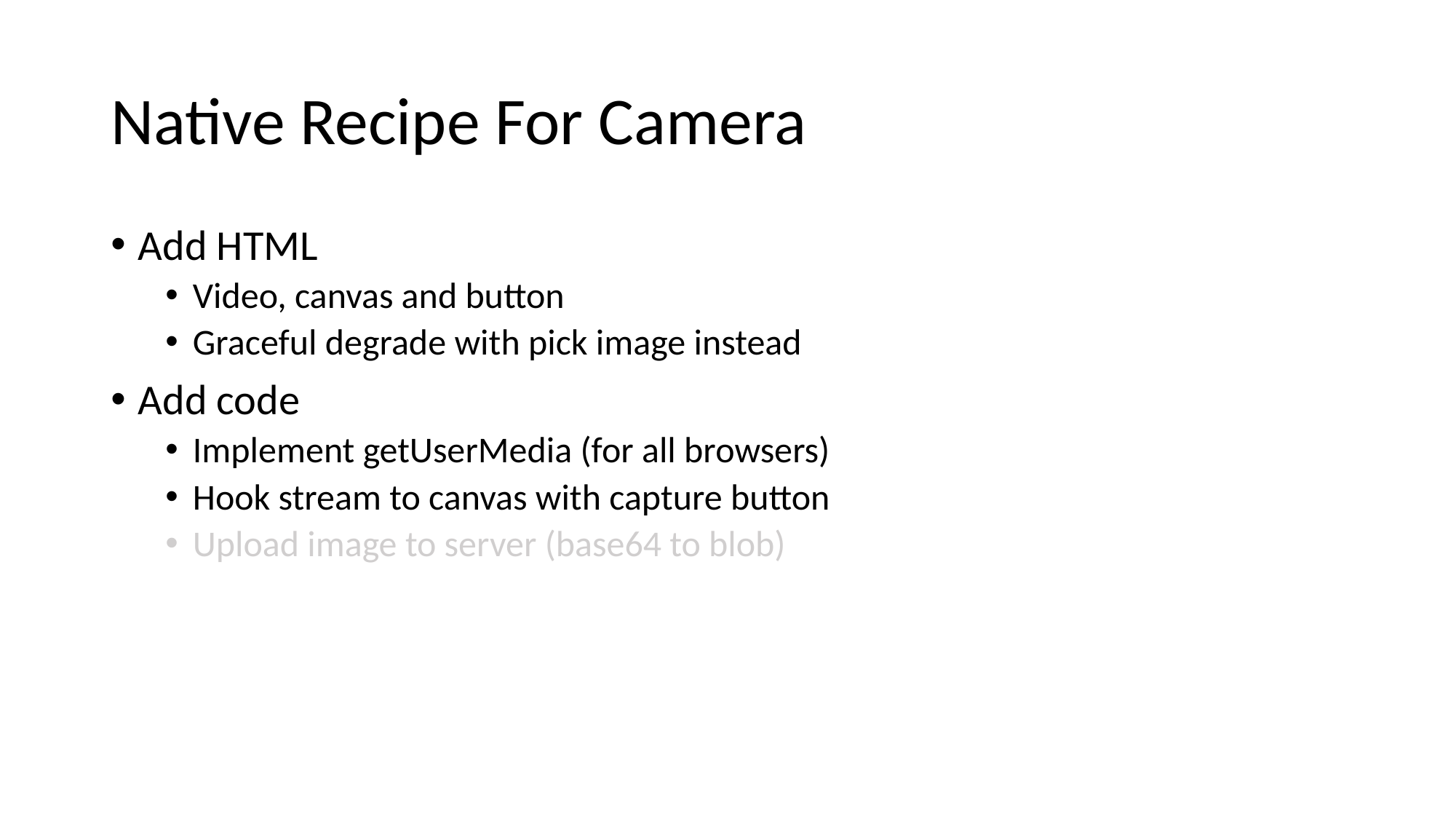

# Native Recipe For Camera
Add HTML
Video, canvas and button
Graceful degrade with pick image instead
Add code
Implement getUserMedia (for all browsers)
Hook stream to canvas with capture button
Upload image to server (base64 to blob)